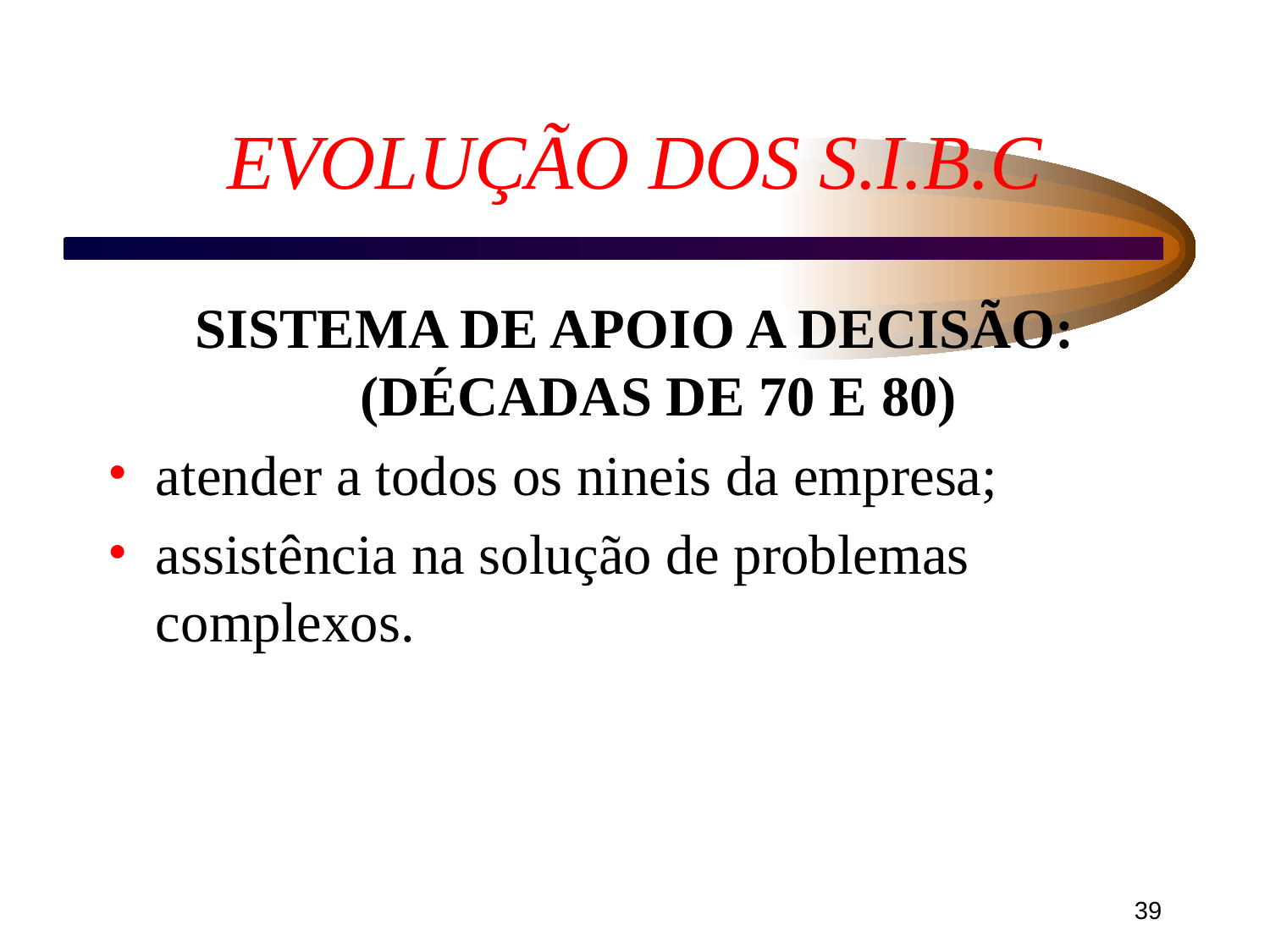

# EVOLUÇÃO DOS S.I.B.C
SISTEMA DE APOIO A DECISÃO: (DÉCADAS DE 70 E 80)
atender a todos os nineis da empresa;
assistência na solução de problemas complexos.
39